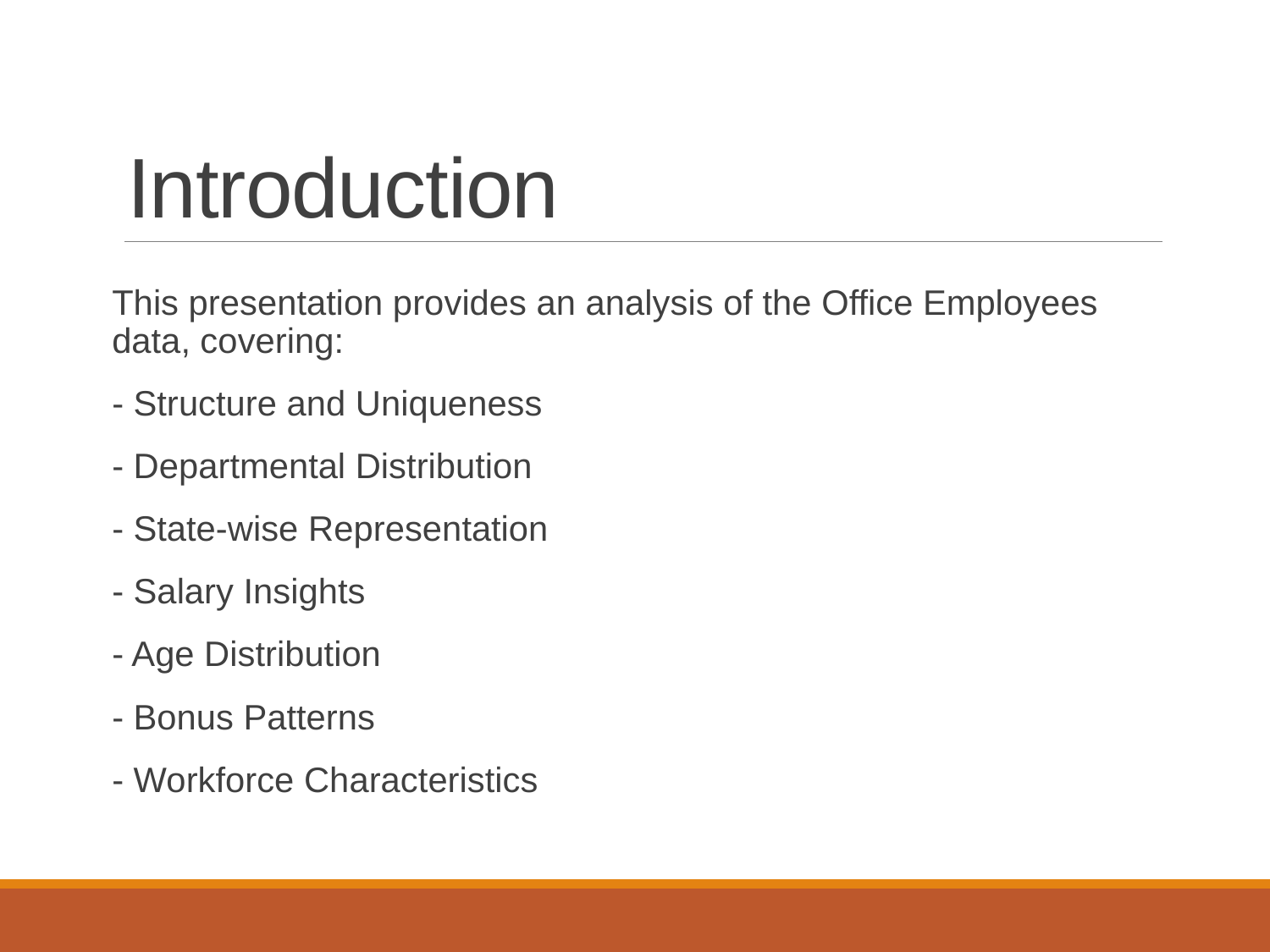

# Introduction
This presentation provides an analysis of the Office Employees data, covering:
- Structure and Uniqueness
- Departmental Distribution
- State-wise Representation
- Salary Insights
- Age Distribution
- Bonus Patterns
- Workforce Characteristics